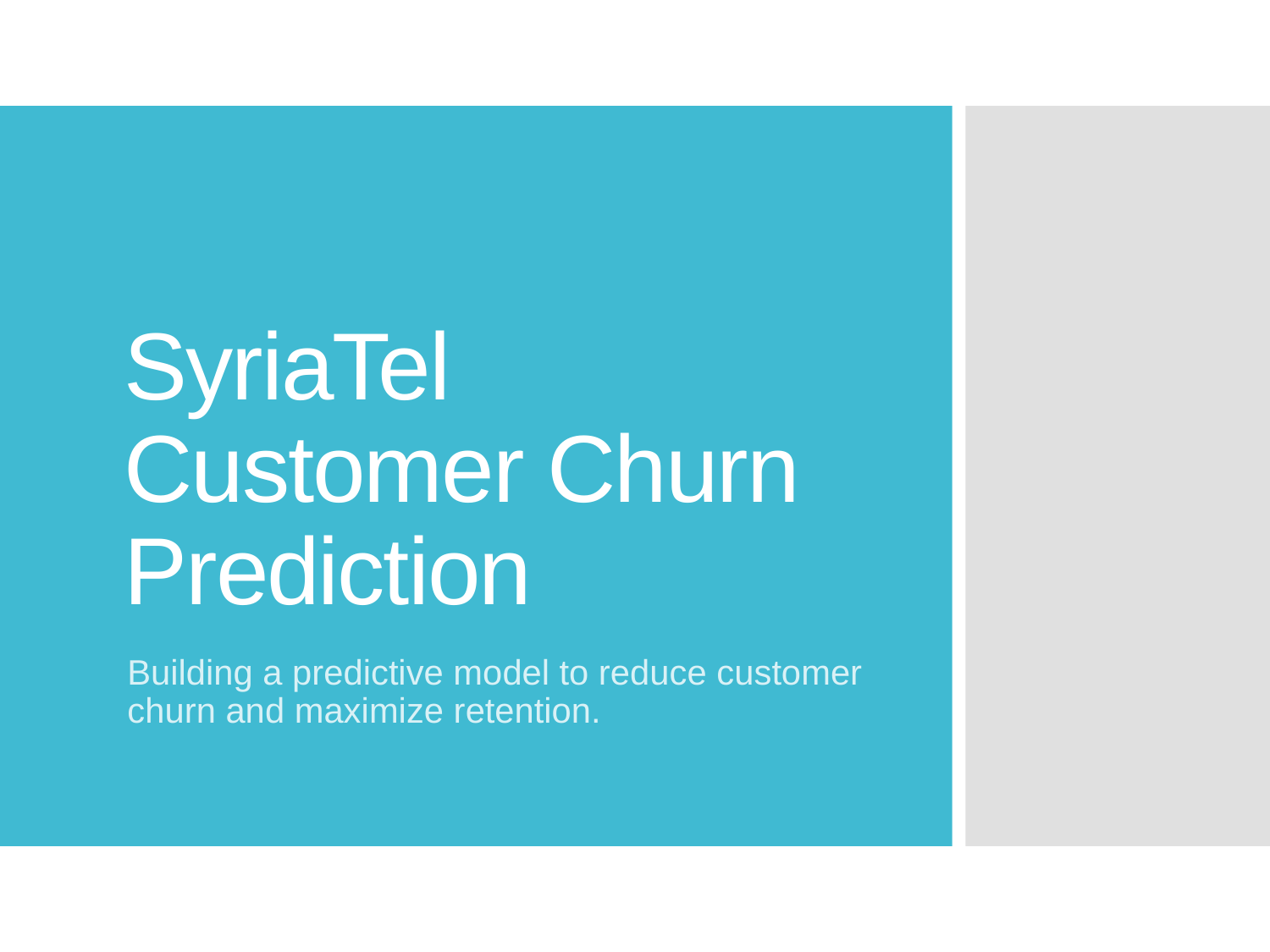

# SyriaTel Customer Churn Prediction
Building a predictive model to reduce customer churn and maximize retention.